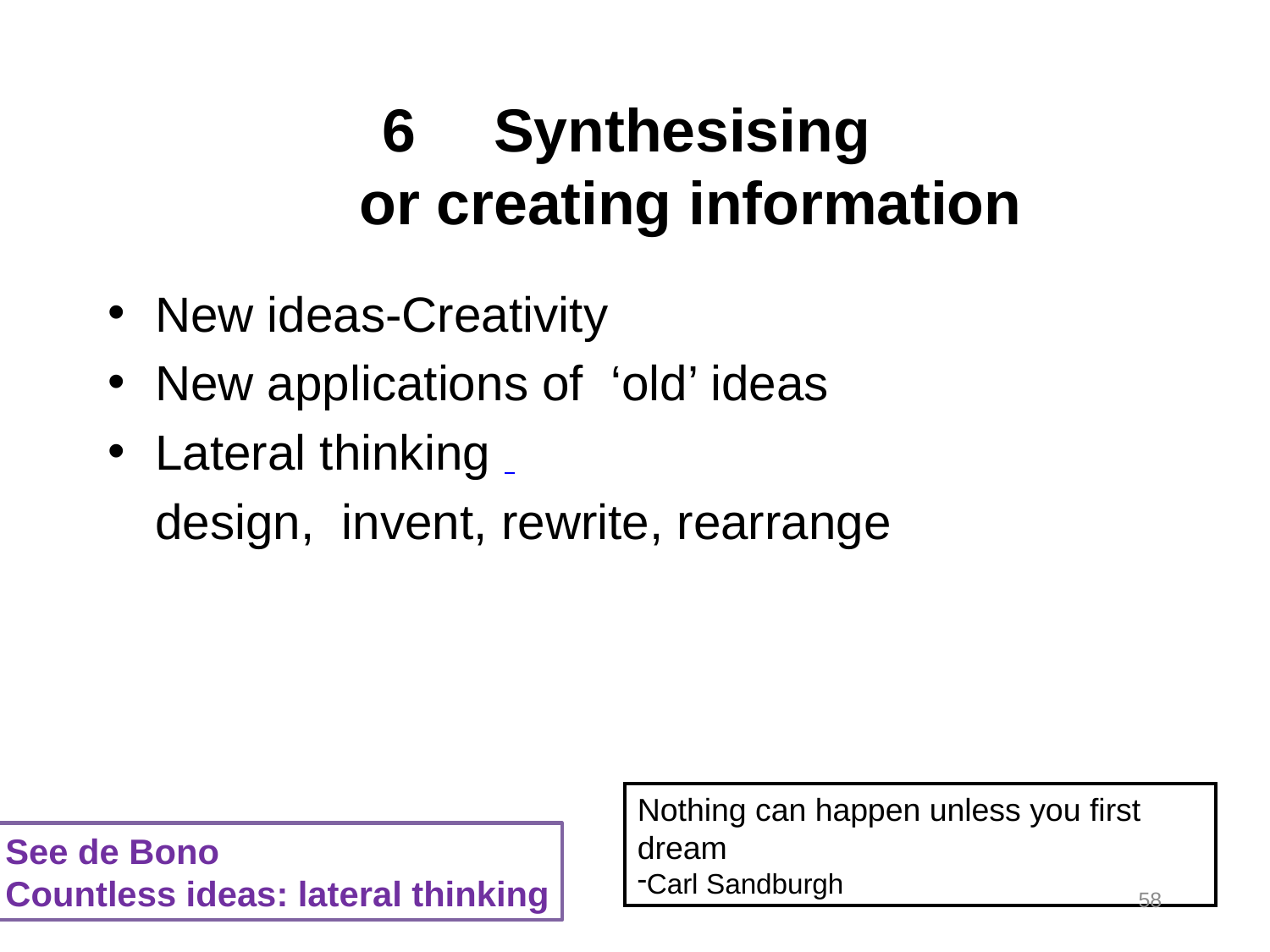

# 6	Synthesising or creating information
New ideas-Creativity
New applications of  ‘old’ ideas
Lateral thinking
	design,  invent, rewrite, rearrange
Nothing can happen unless you first dream
Carl Sandburgh
See de Bono
Countless ideas: lateral thinking
58